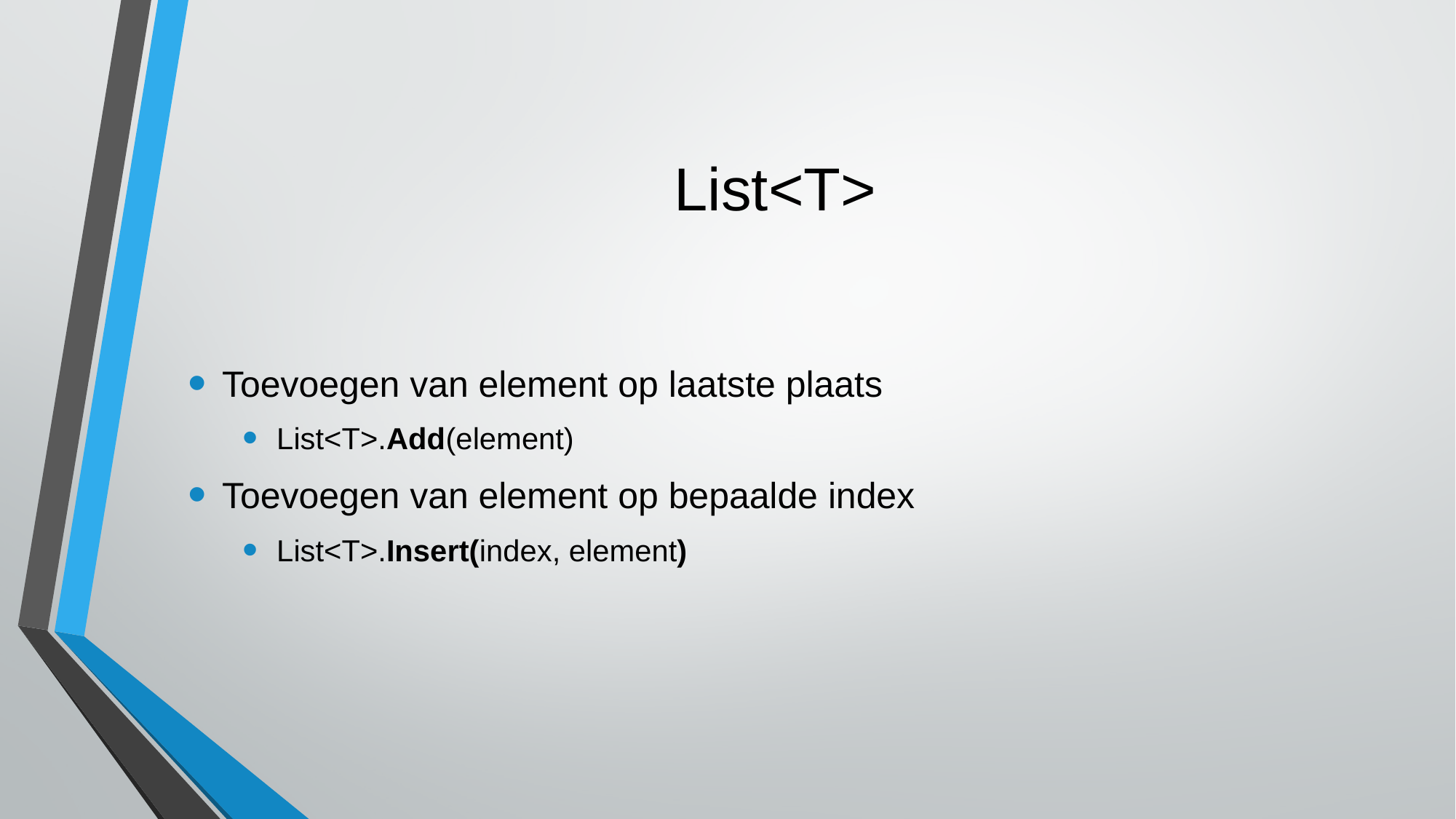

List<T>
Toevoegen van element op laatste plaats
List<T>.Add(element)
Toevoegen van element op bepaalde index
List<T>.Insert(index, element)